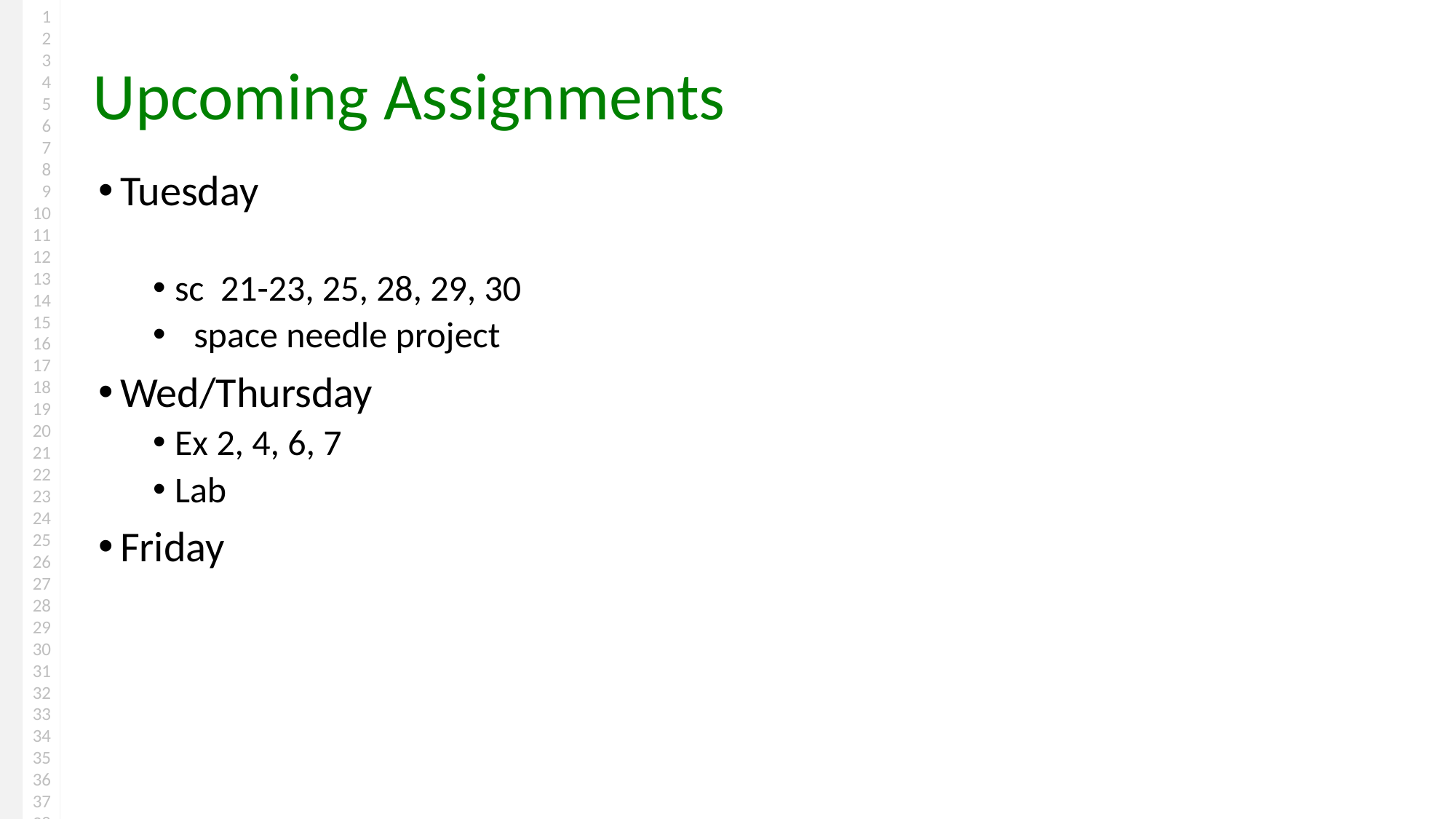

# Upcoming Assignments
Tuesday

sc  21-23, 25, 28, 29, 30
space needle project
Wed/Thursday
Ex 2, 4, 6, 7
Lab
Friday